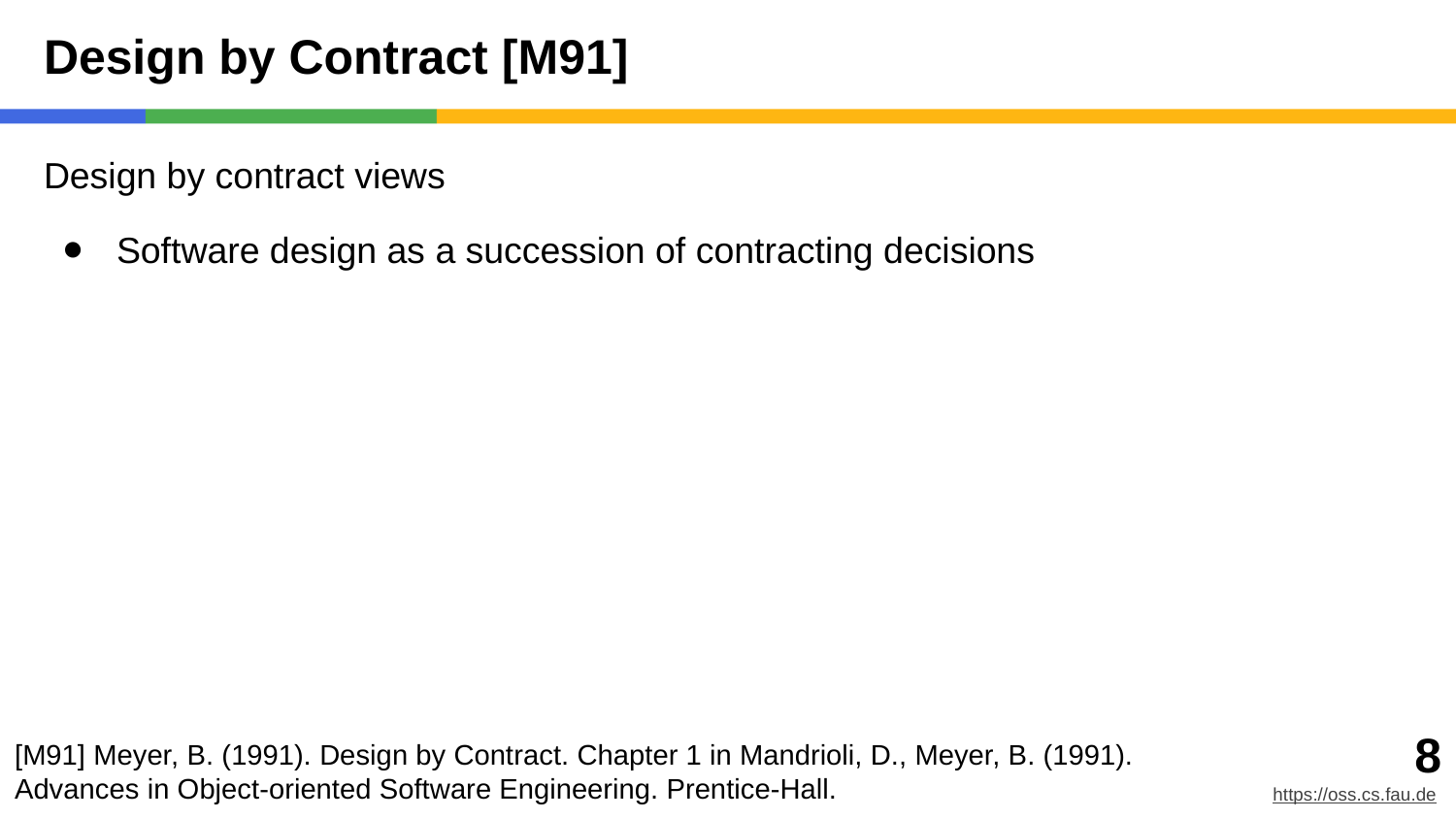

# Design by Contract [M91]
Design by contract views
Software design as a succession of contracting decisions
[M91] Meyer, B. (1991). Design by Contract. Chapter 1 in Mandrioli, D., Meyer, B. (1991). Advances in Object-oriented Software Engineering. Prentice-Hall.
8
https://oss.cs.fau.de